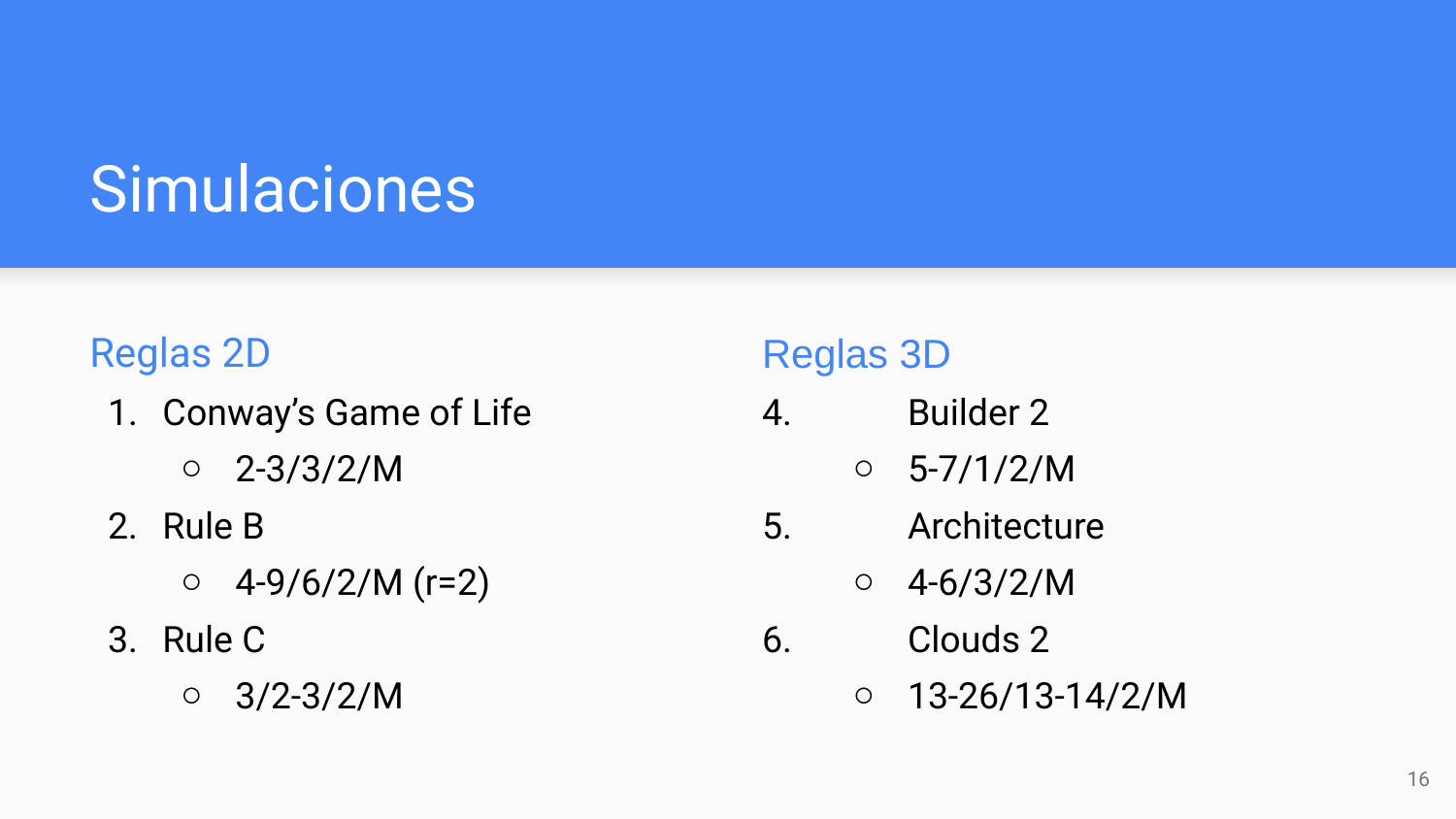

# Simulaciones
Reglas 2D
Conway’s Game of Life
2-3/3/2/M
Rule B
4-9/6/2/M (r=2)
Rule C
3/2-3/2/M

Reglas 3D
4.	Builder 2
5-7/1/2/M
5.	Architecture
4-6/3/2/M
6.	Clouds 2
13-26/13-14/2/M

16